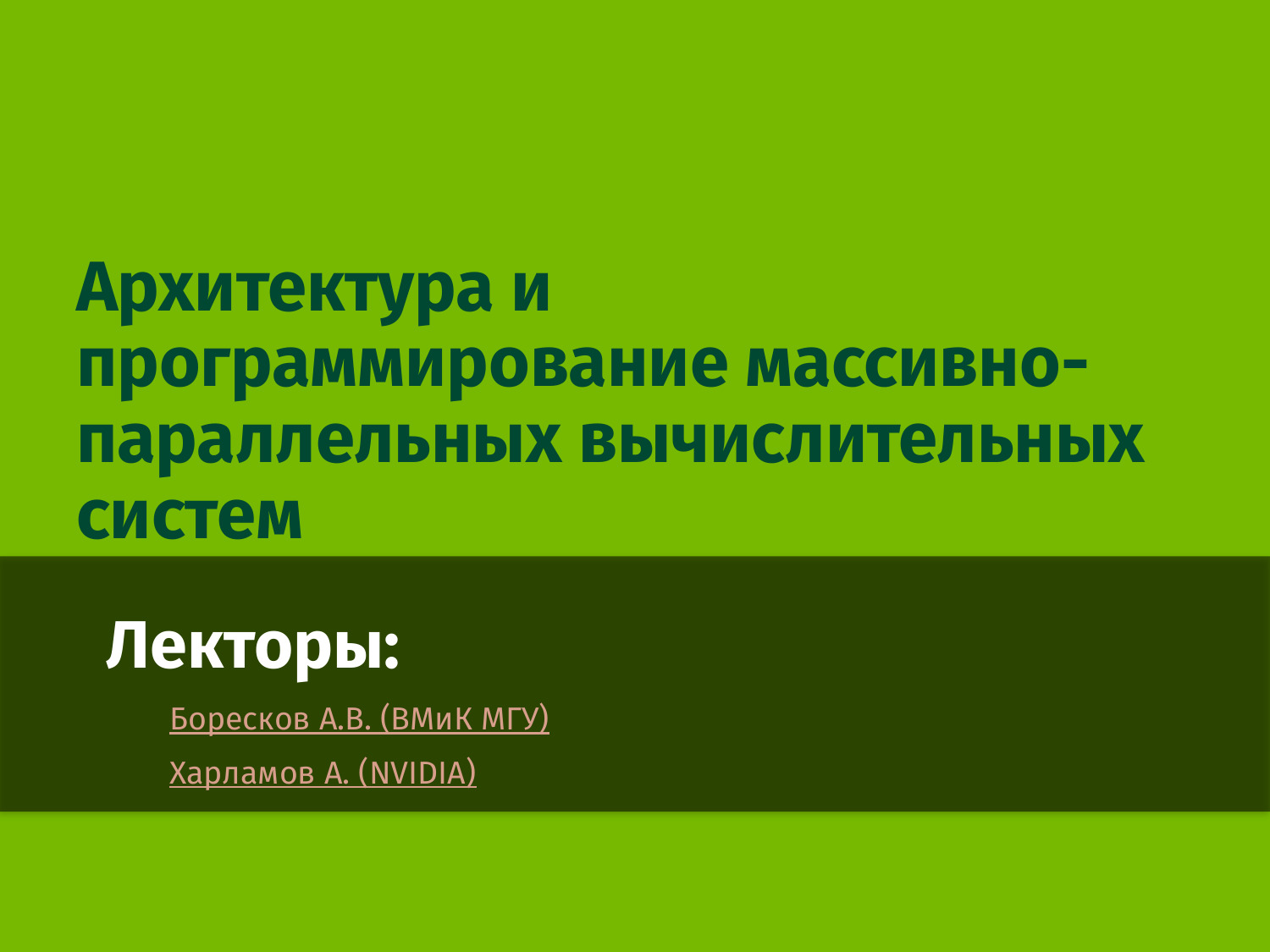

Архитектура и программирование массивно-параллельных вычислительных систем
Лекторы:
Боресков А.В. (ВМиК МГУ)
Харламов А. (NVIDIA)